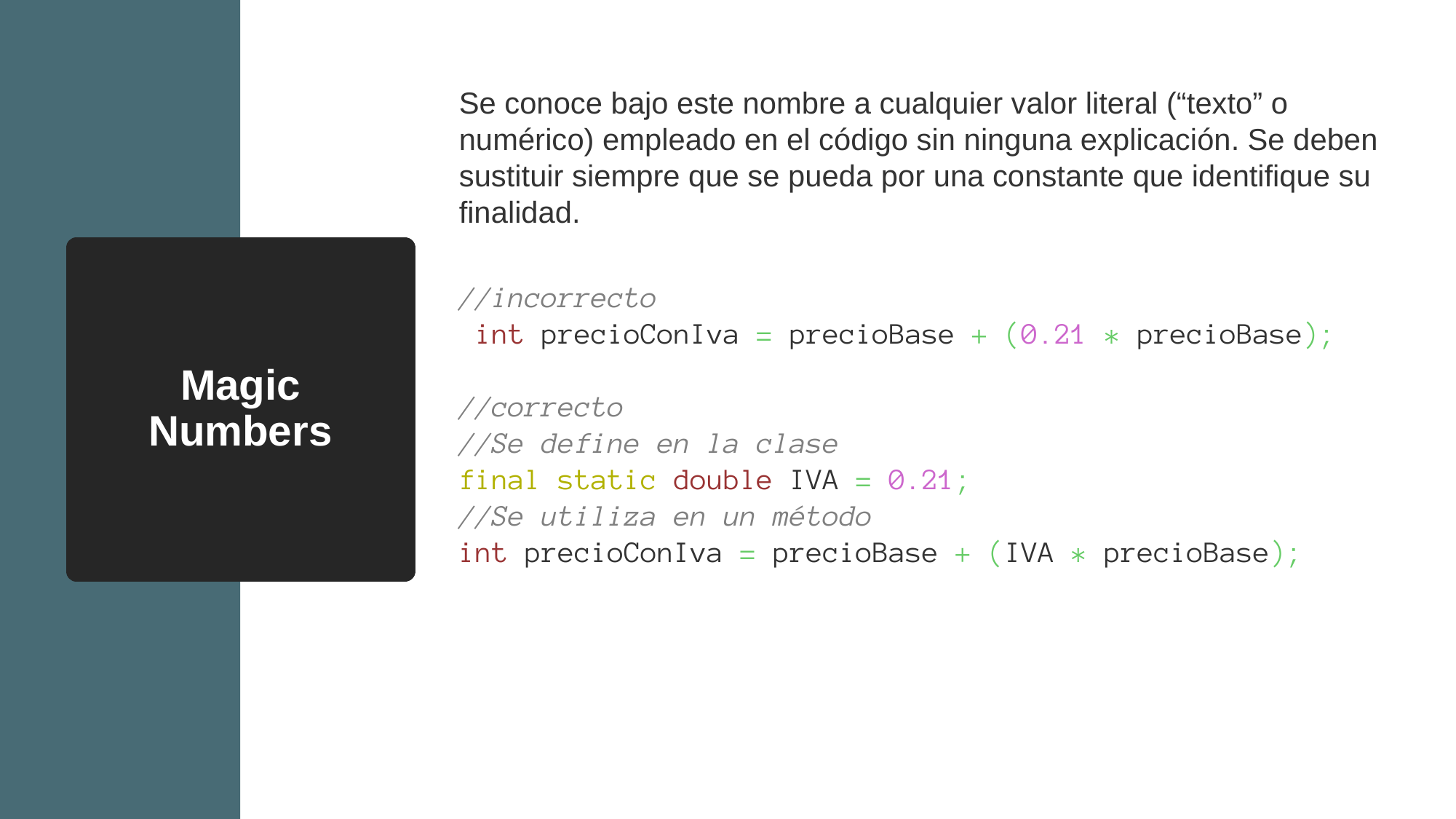

Se conoce bajo este nombre a cualquier valor literal (“texto” o numérico) empleado en el código sin ninguna explicación. Se deben sustituir siempre que se pueda por una constante que identifique su finalidad.
# Magic Numbers
//incorrecto
 int precioConIva = precioBase + (0.21 * precioBase);

//correcto
//Se define en la clase
final static double IVA = 0.21;
//Se utiliza en un método
int precioConIva = precioBase + (IVA * precioBase);